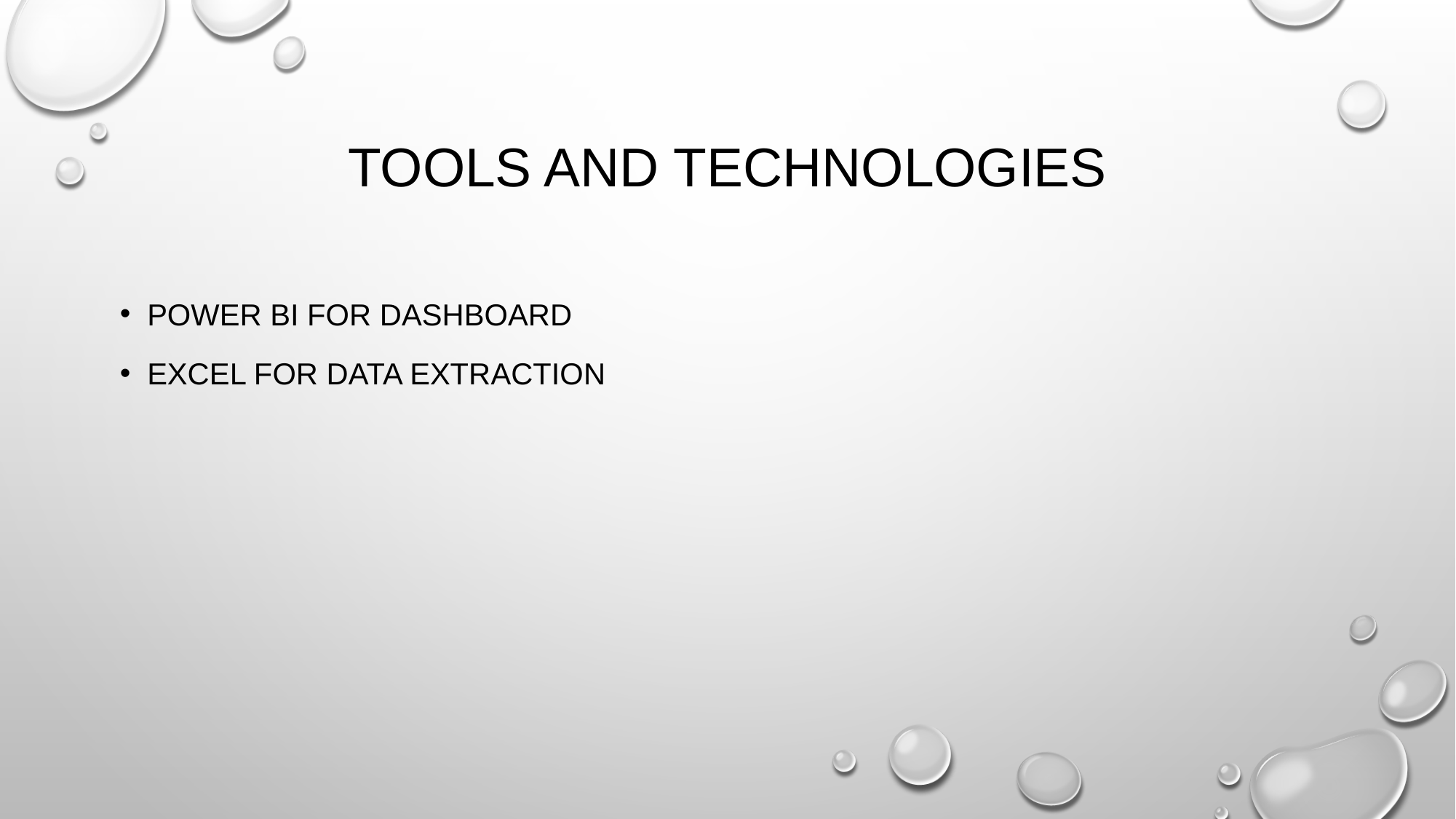

# tools and technologies
POWER BI FOR DASHBOARD
EXCEL FOR DATA EXTRACTION